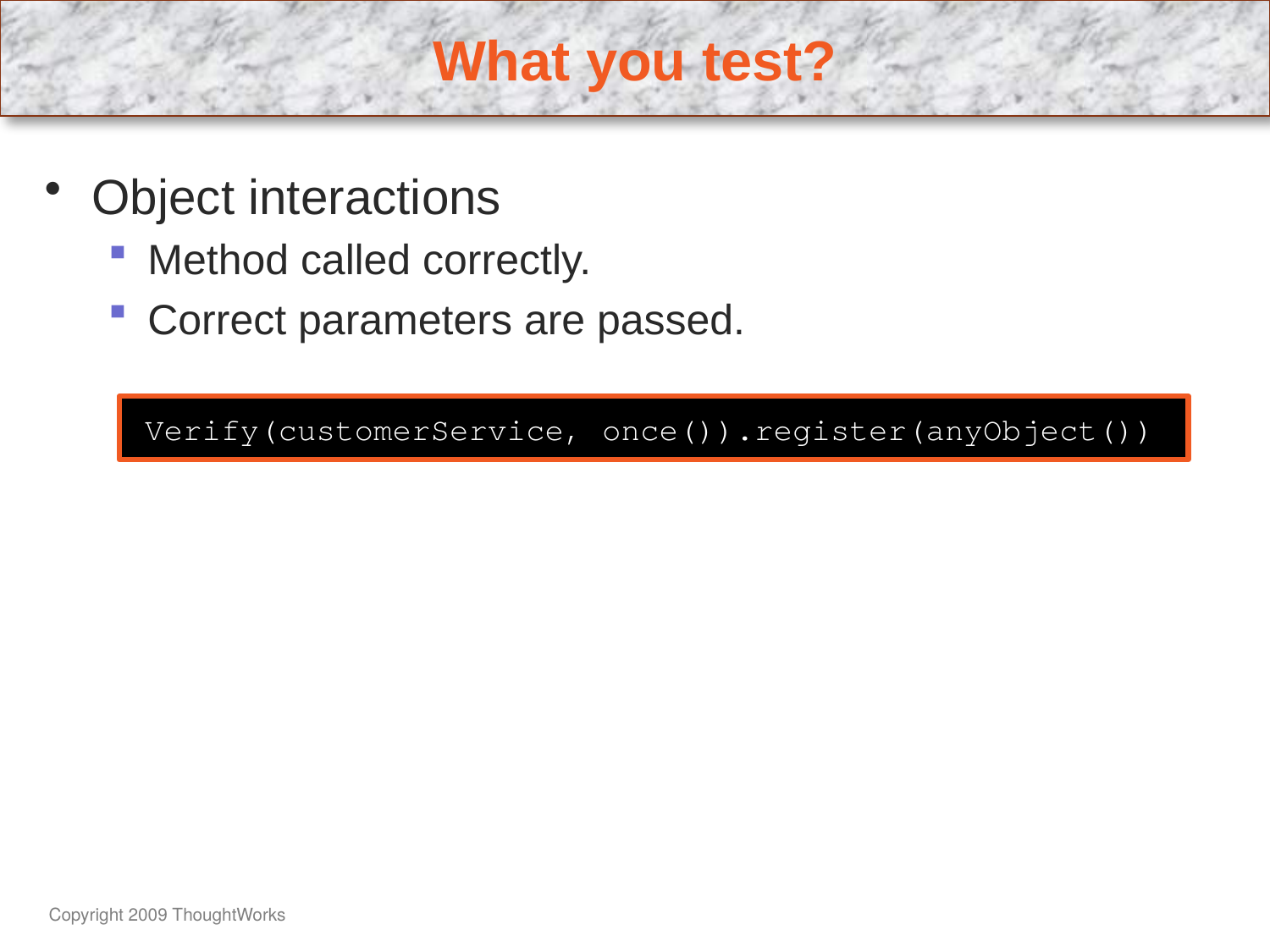

# What you test?
Object interactions
Method called correctly.
Correct parameters are passed.

Verify(customerService, once()).register(anyObject())